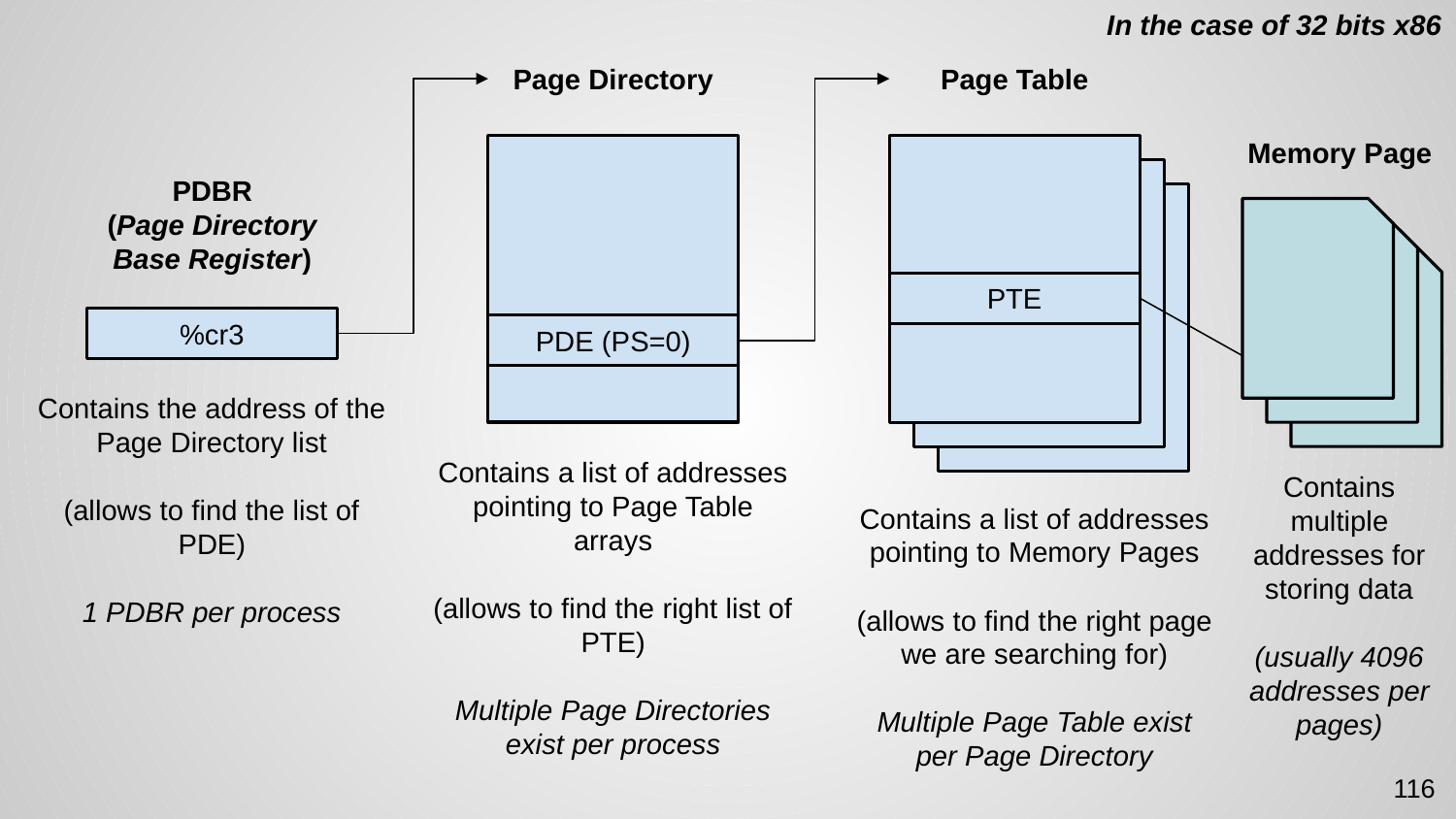

In the case of 32 bits x86
Page Directory

PDE (PS=0)
Contains a list of addresses pointing to Page Table arrays

(allows to find the right list of PTE)

Multiple Page Directories exist per process
Page Table

PTE

Contains a list of addresses pointing to Memory Pages

(allows to find the right page we are searching for)

Multiple Page Table exist per Page Directory
Memory Page

Contains multiple addresses for storing data
(usually 4096 addresses per pages)
PDBR
(Page Directory Base Register)
%cr3
Contains the address of the Page Directory list

(allows to find the list of PDE)

1 PDBR per process
116